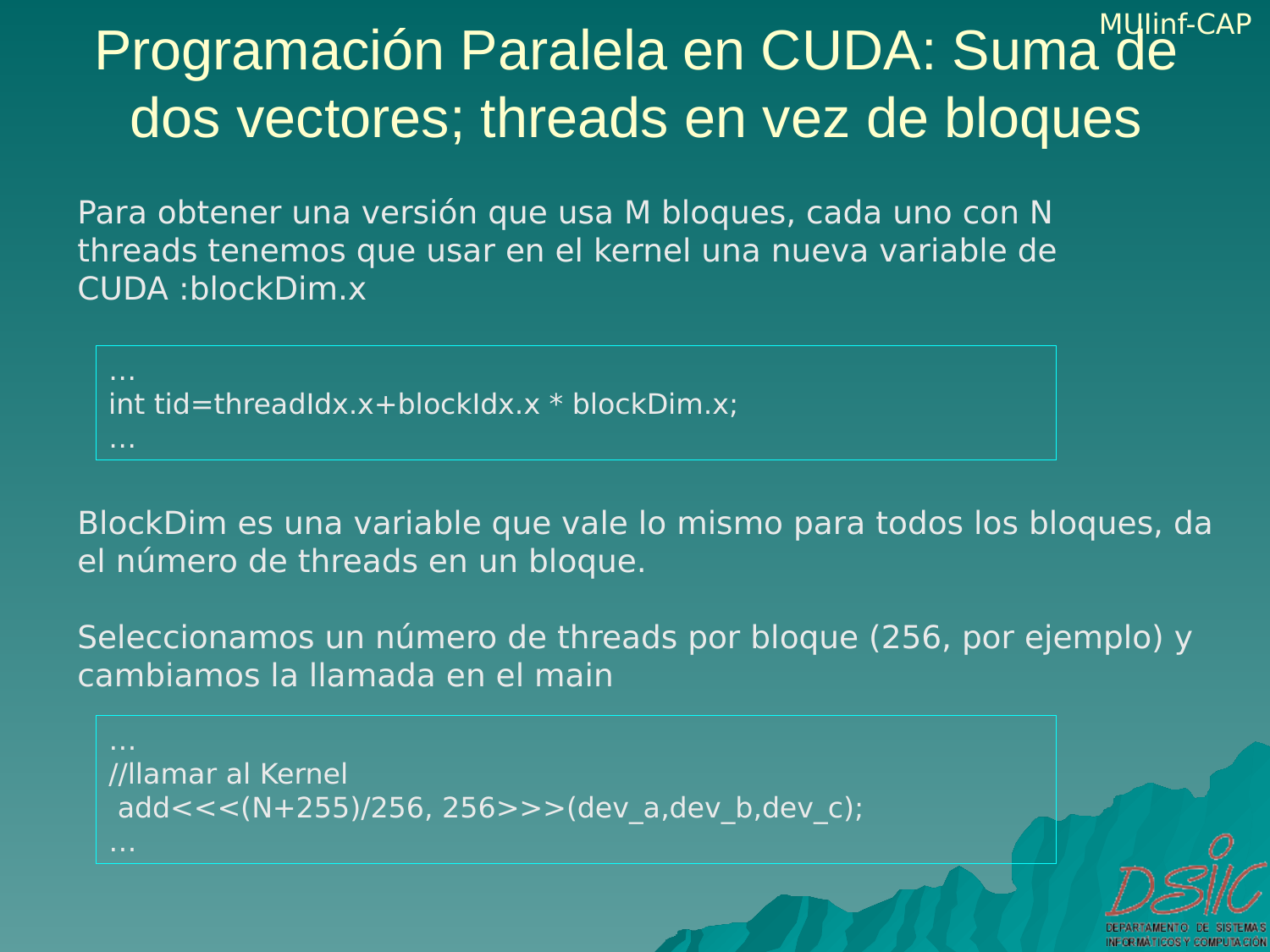

# Programación Paralela en CUDA: Suma de dos vectores; threads en vez de bloques
Para obtener una versión que usa M bloques, cada uno con N threads tenemos que usar en el kernel una nueva variable de CUDA :blockDim.x
…
int tid=threadIdx.x+blockIdx.x * blockDim.x;
…
BlockDim es una variable que vale lo mismo para todos los bloques, da el número de threads en un bloque.

Seleccionamos un número de threads por bloque (256, por ejemplo) y cambiamos la llamada en el main
…
//llamar al Kernel
 add<<<(N+255)/256, 256>>>(dev_a,dev_b,dev_c);
…